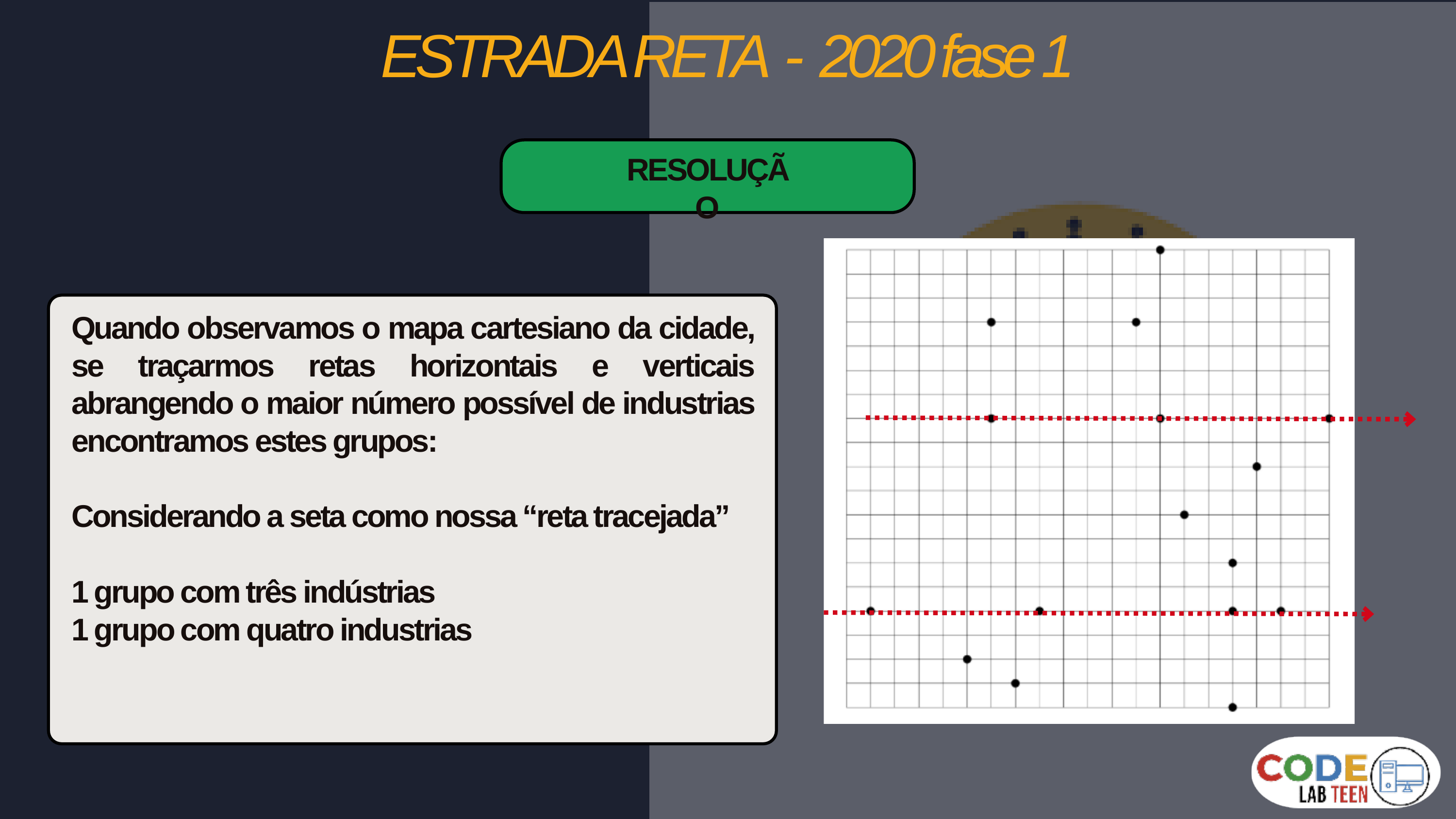

ESTRADA RETA  -  2020 fase 1

RESOLUÇÃO

Quando observamos o mapa cartesiano da cidade, se traçarmos retas horizontais e verticais abrangendo o maior número possível de industrias encontramos estes grupos:

Considerando a seta como nossa “reta tracejada”

1 grupo com três indústrias
1 grupo com quatro industrias